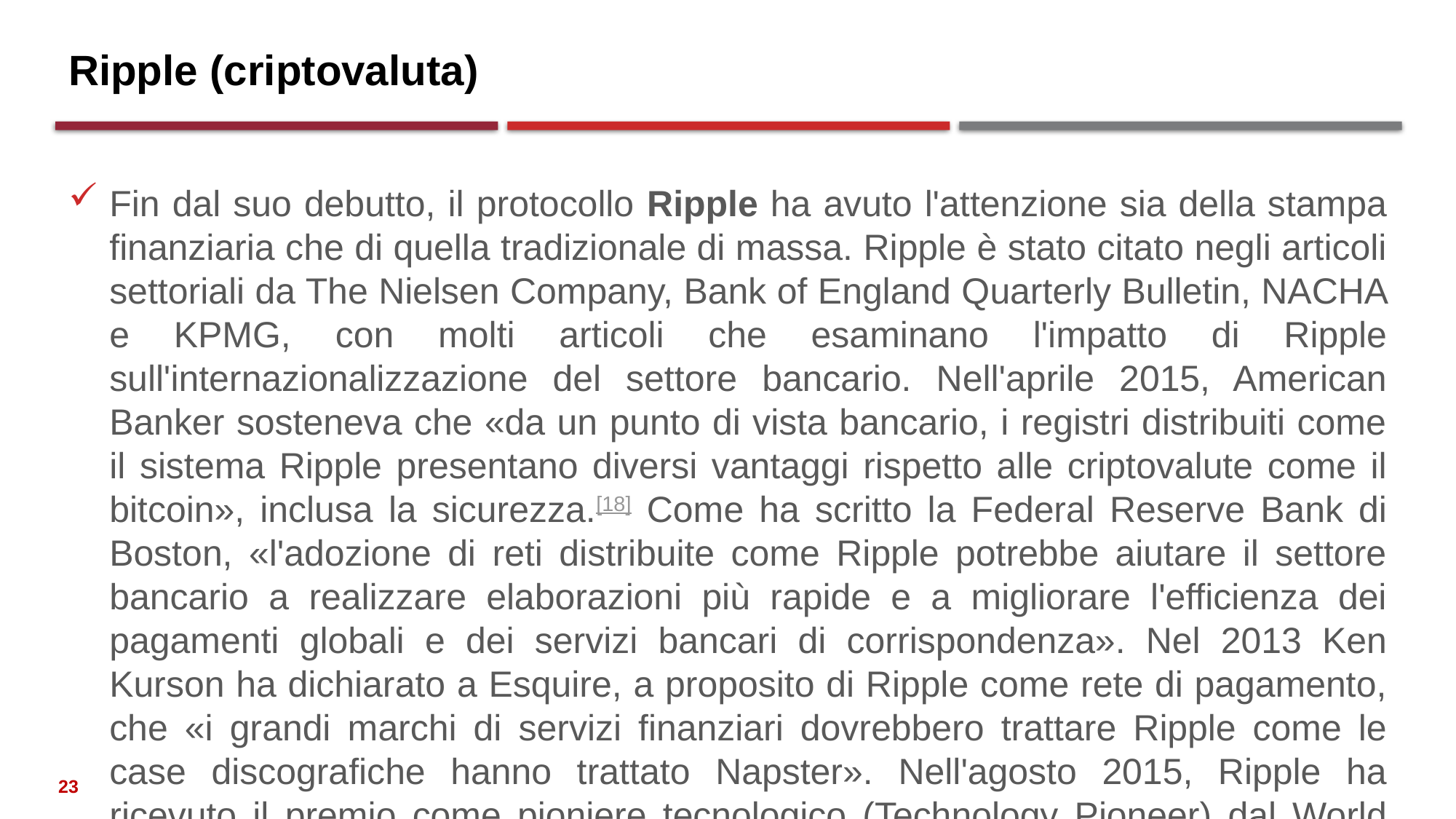

# Ripple (criptovaluta)
Fin dal suo debutto, il protocollo Ripple ha avuto l'attenzione sia della stampa finanziaria che di quella tradizionale di massa. Ripple è stato citato negli articoli settoriali da The Nielsen Company, Bank of England Quarterly Bulletin, NACHA e KPMG, con molti articoli che esaminano l'impatto di Ripple sull'internazionalizzazione del settore bancario. Nell'aprile 2015, American Banker sosteneva che «da un punto di vista bancario, i registri distribuiti come il sistema Ripple presentano diversi vantaggi rispetto alle criptovalute come il bitcoin», inclusa la sicurezza.[18] Come ha scritto la Federal Reserve Bank di Boston, «l'adozione di reti distribuite come Ripple potrebbe aiutare il settore bancario a realizzare elaborazioni più rapide e a migliorare l'efficienza dei pagamenti globali e dei servizi bancari di corrispondenza». Nel 2013 Ken Kurson ha dichiarato a Esquire, a proposito di Ripple come rete di pagamento, che «i grandi marchi di servizi finanziari dovrebbero trattare Ripple come le case discografiche hanno trattato Napster». Nell'agosto 2015, Ripple ha ricevuto il premio come pioniere tecnologico (Technology Pioneer) dal World Economic Forum.[19] Il sito Dealbook che appartiene a New York Times ha osservato nel 2014 che «(Ripple) sta catturando ciò che si è rivelato difficilmente raggiungibile per le valute virtuali: la partecipazione dei giocatori di mainstream al sistema finanziario».[20]
23